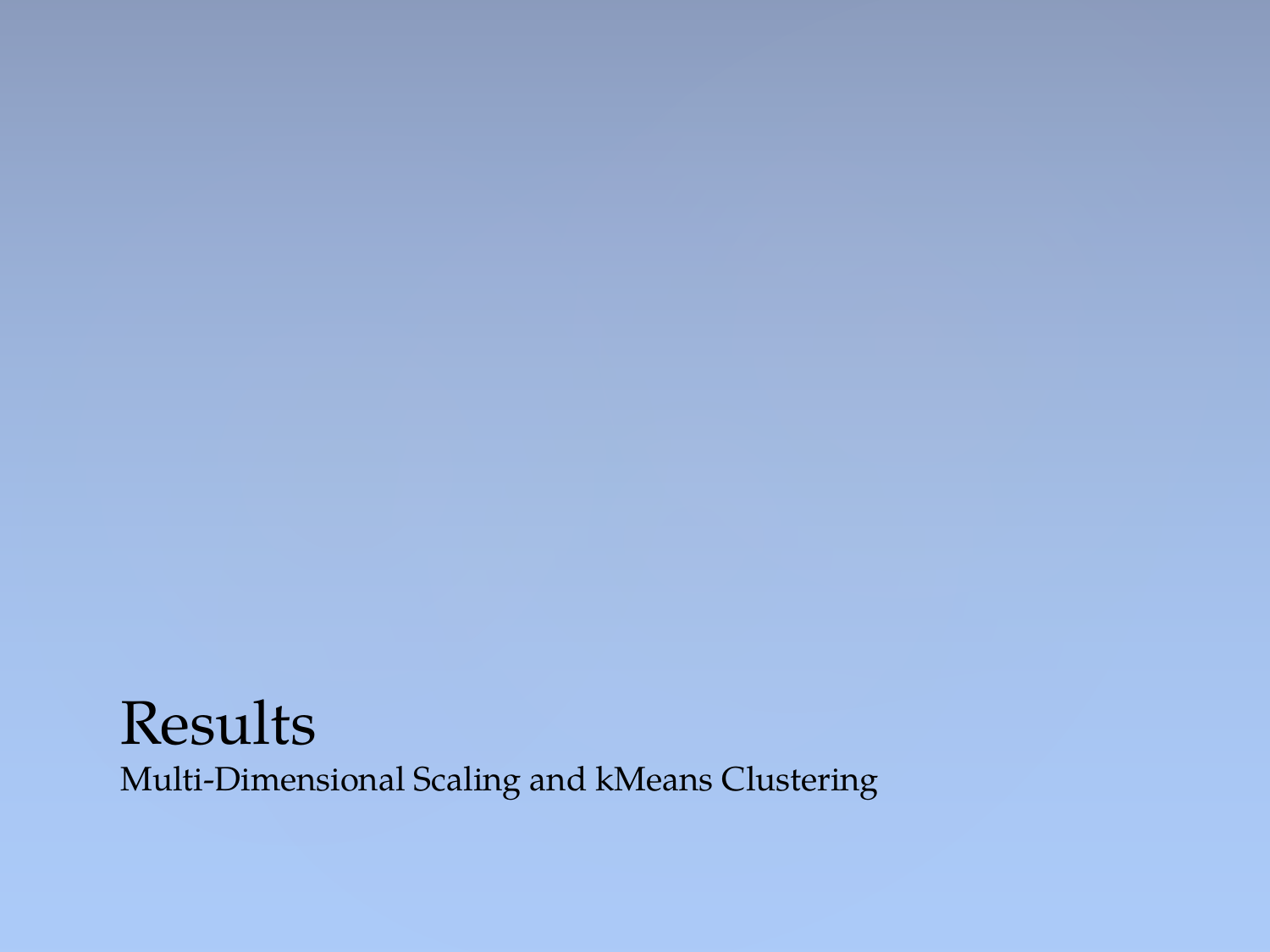

# Results Multi-Dimensional Scaling and kMeans Clustering